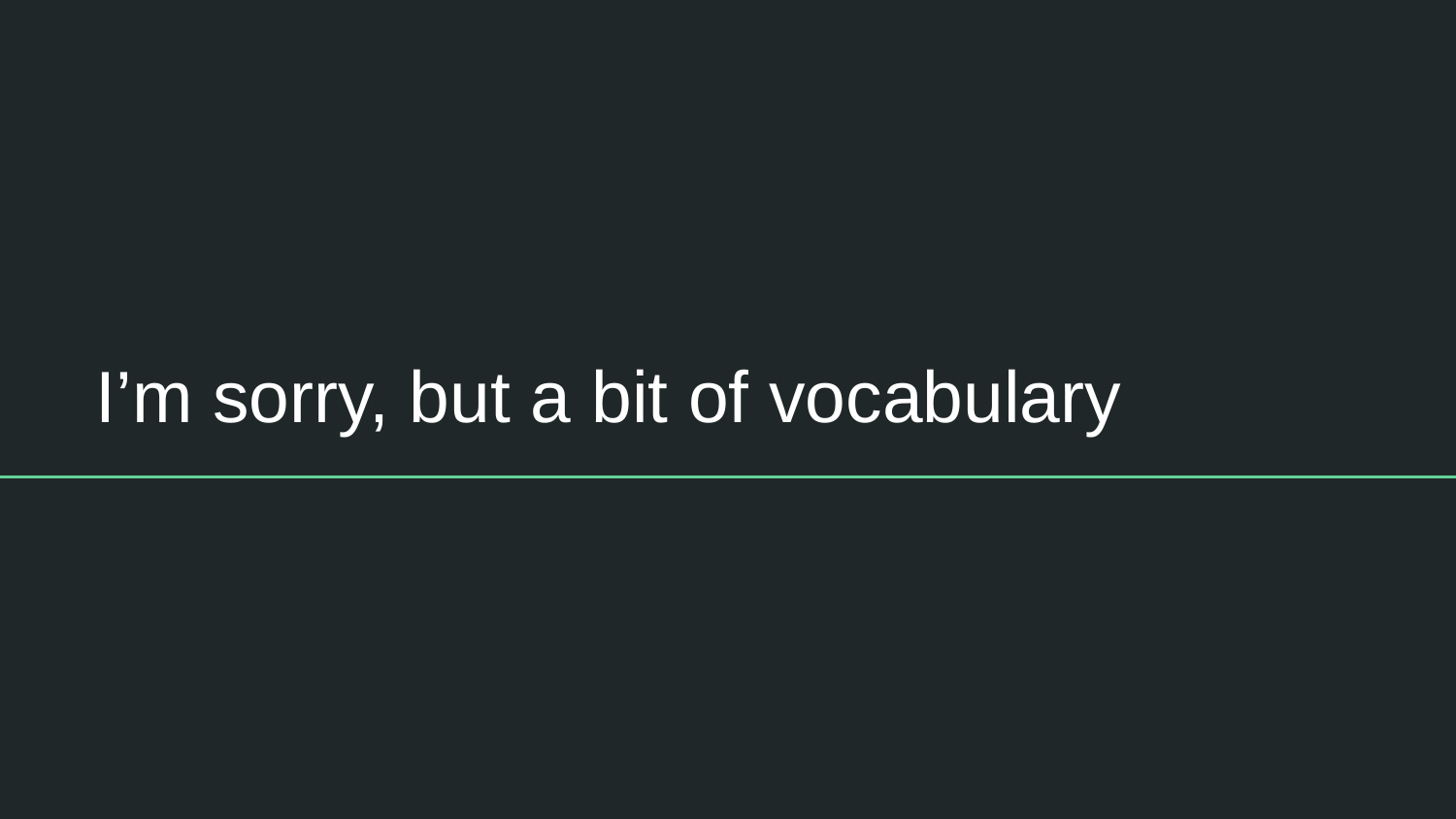

# I’m sorry, but a bit of vocabulary